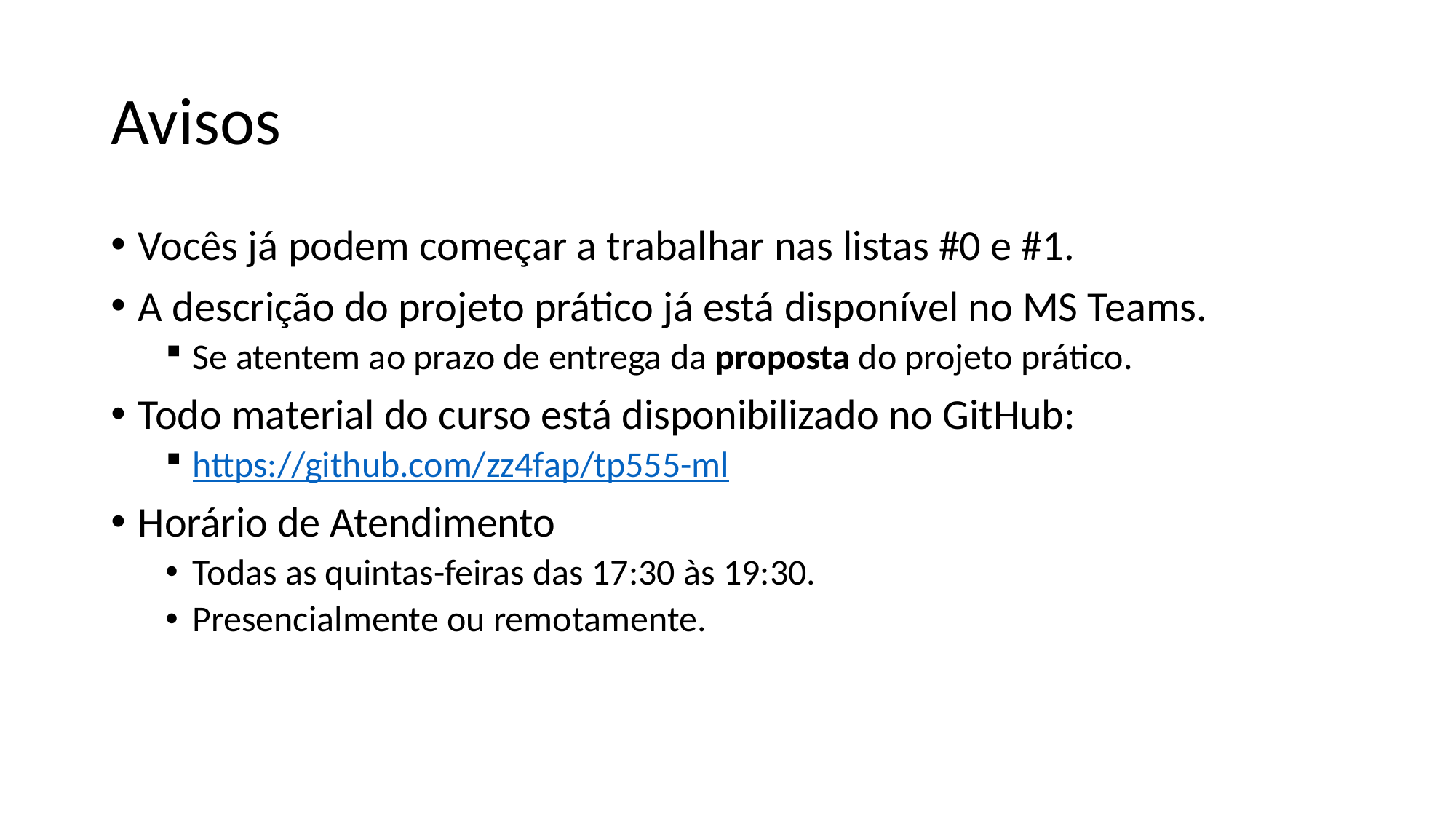

# Avisos
Vocês já podem começar a trabalhar nas listas #0 e #1.
A descrição do projeto prático já está disponível no MS Teams.
Se atentem ao prazo de entrega da proposta do projeto prático.
Todo material do curso está disponibilizado no GitHub:
https://github.com/zz4fap/tp555-ml
Horário de Atendimento
Todas as quintas-feiras das 17:30 às 19:30.
Presencialmente ou remotamente.